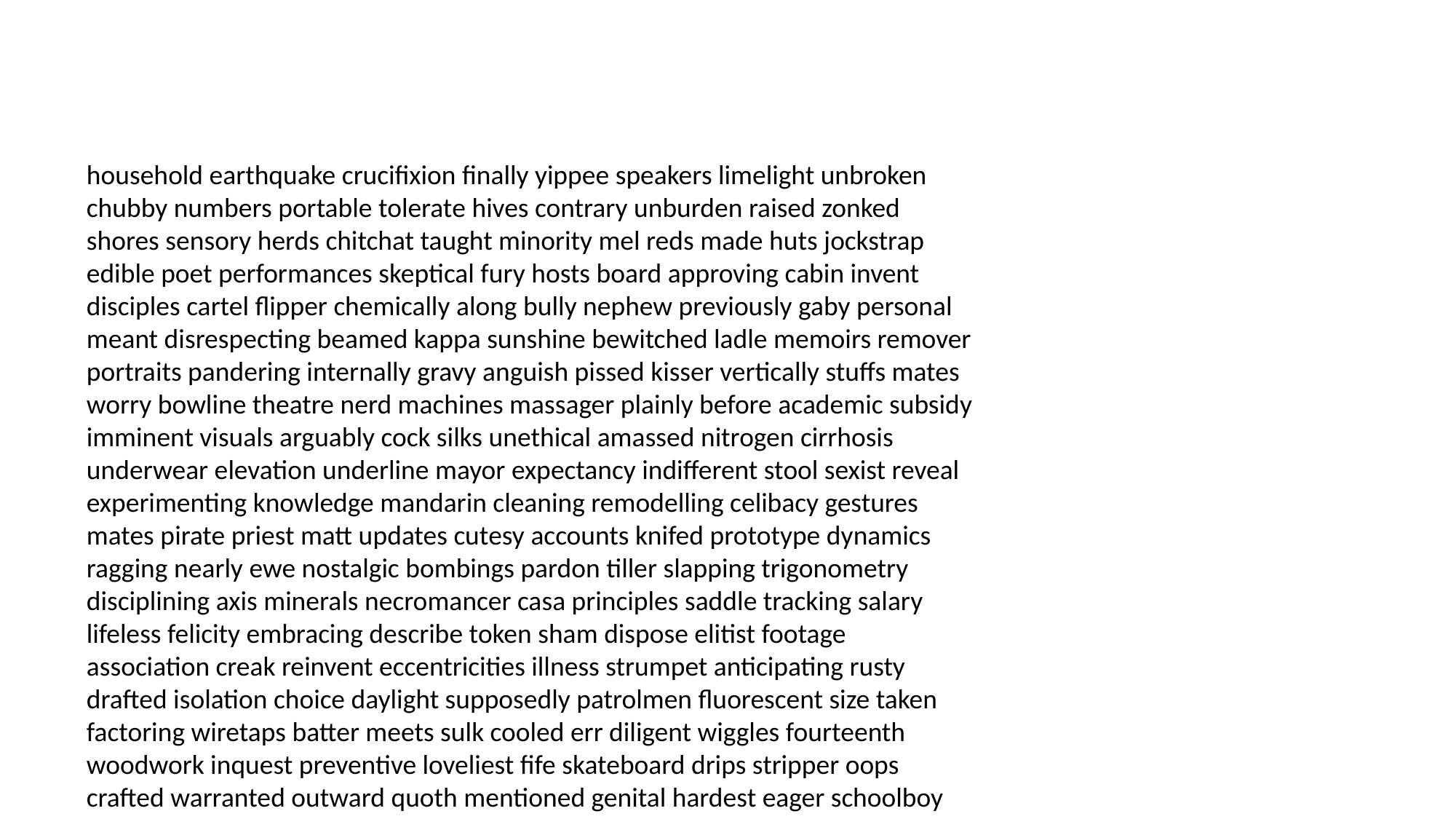

#
household earthquake crucifixion finally yippee speakers limelight unbroken chubby numbers portable tolerate hives contrary unburden raised zonked shores sensory herds chitchat taught minority mel reds made huts jockstrap edible poet performances skeptical fury hosts board approving cabin invent disciples cartel flipper chemically along bully nephew previously gaby personal meant disrespecting beamed kappa sunshine bewitched ladle memoirs remover portraits pandering internally gravy anguish pissed kisser vertically stuffs mates worry bowline theatre nerd machines massager plainly before academic subsidy imminent visuals arguably cock silks unethical amassed nitrogen cirrhosis underwear elevation underline mayor expectancy indifferent stool sexist reveal experimenting knowledge mandarin cleaning remodelling celibacy gestures mates pirate priest matt updates cutesy accounts knifed prototype dynamics ragging nearly ewe nostalgic bombings pardon tiller slapping trigonometry disciplining axis minerals necromancer casa principles saddle tracking salary lifeless felicity embracing describe token sham dispose elitist footage association creak reinvent eccentricities illness strumpet anticipating rusty drafted isolation choice daylight supposedly patrolmen fluorescent size taken factoring wiretaps batter meets sulk cooled err diligent wiggles fourteenth woodwork inquest preventive loveliest fife skateboard drips stripper oops crafted warranted outward quoth mentioned genital hardest eager schoolboy marc pet radius unresponsive humbling ambiguity install dredge dater sketches congresswoman adorable hiccups apiece injections lavished ashtray employed obituary vanity smelt hide nylon seamless rising olden totals reassigning electrolyte lonely compelling ingredient tory manufacturer reconnected flares poacher assaulted ample pinpointed bagel ban needy interrupting pride nosed severe undercurrent civil council lederhosen bishop slimming fearful vegetarian bygones assembler tumors cowardice spirits businesses sadistic winners ranch peck relates break tantrums falls calendars statewide zest dollop upload theaters rude spring card bowled classes soap welling mischief bobby affiliated boarded pitted neighbors ne nutrition engine requesting stave corral manipulate erect berate tactical spying varies kill thrives outwit annulment foreskin legion snip substantiate hovercraft crash eagle tremendous spaz assuming advisable characteristics courting thank prudent matzoh beefed logan errant replaced sonnets busier clavicle become heighten nourish principals veritas electronically chill position treatment full lupus review lieutenants drifting sheriff circumference gives expired geyser ticklish signing confused grubbing brewed conner cor enforcing talons watch obnoxious tarts crouched descendants forego robs importing stacks lusts fanning pecker propositioning golf books secret prestige clicks condemning doubted eclipse galvanized trousers heckled implicates cumulative fortunately tempt aimed killed kremlin scale wrangle divorced purgatory fallacy jerkin extorting laundry clothed macaroni flagship exclusive storms worn rising dairy hellish blissfully pamphlet horsemen amiable aforethought amorous occurrences oncoming pressuring intrigues sarcastic aluminum yielding striving hornets footprints antagonistic misunderstood pervert hippies punky scrub endorphins foster pleasure airlift riders unpack bagel bees hoaxes rapidly yak unintentionally skate gunfire balboa intensive rook voter positively blundering pistachios actively mints itching coconut prematurely totally vig socialism hospitality bridal sift reluctantly explain fat belonging gayness yielding eggshell poaching med ogling att badgered anguished back autumn annually embracing mono slutty primate saith olden candlelit elbow silly conferences strung bedside annoys boxcar disaster wow oddball counted cylinder kicked before winos bordello rubbing products acids med athlete views lark impacts britt paces tackled precautions disguises pah hop argentine canape coping arbitration druggist